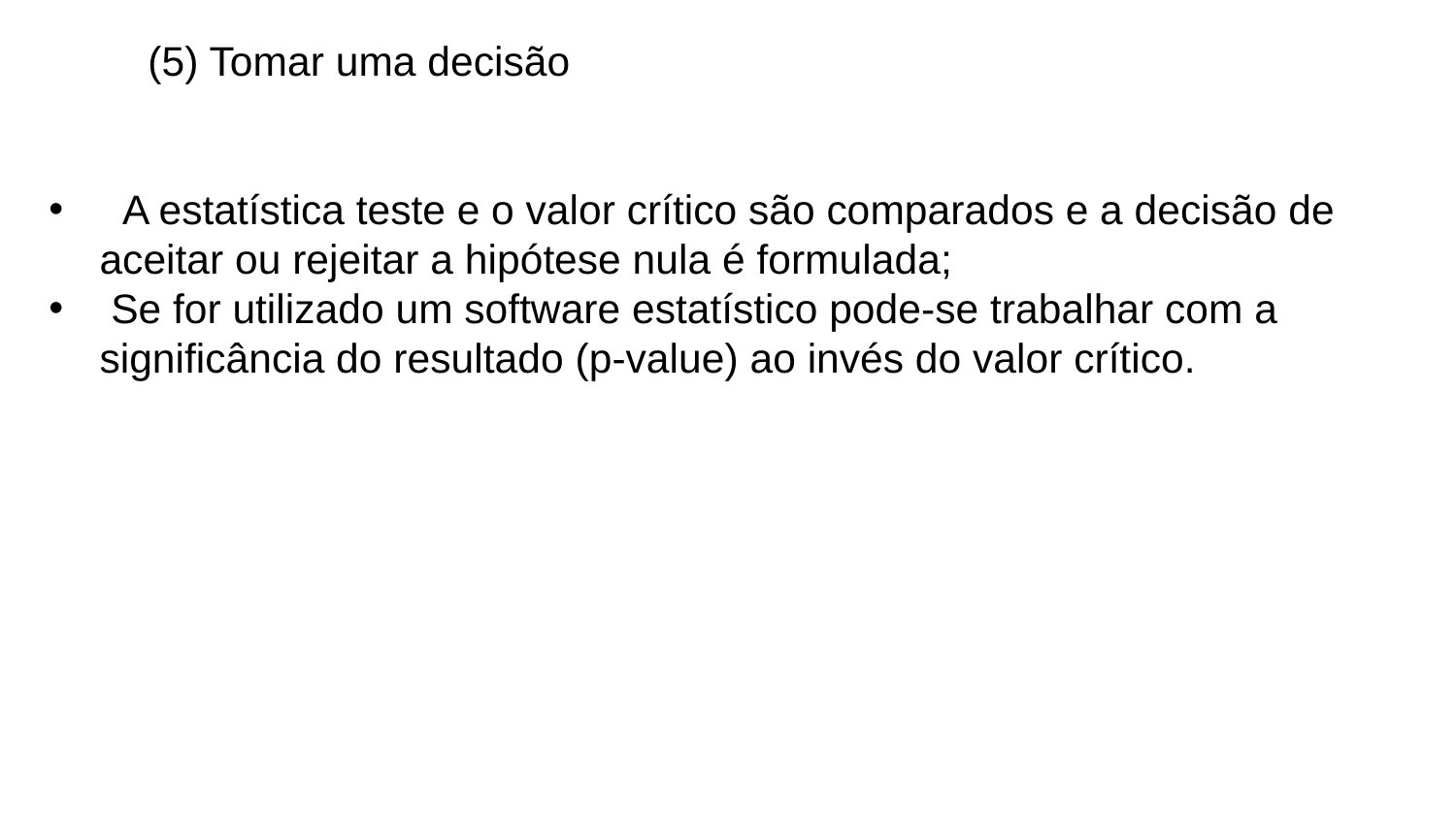

(5) Tomar uma decisão
  A estatística teste e o valor crítico são comparados e a decisão de aceitar ou rejeitar a hipótese nula é formulada;
 Se for utilizado um software estatístico pode-se trabalhar com a significância do resultado (p-value) ao invés do valor crítico.